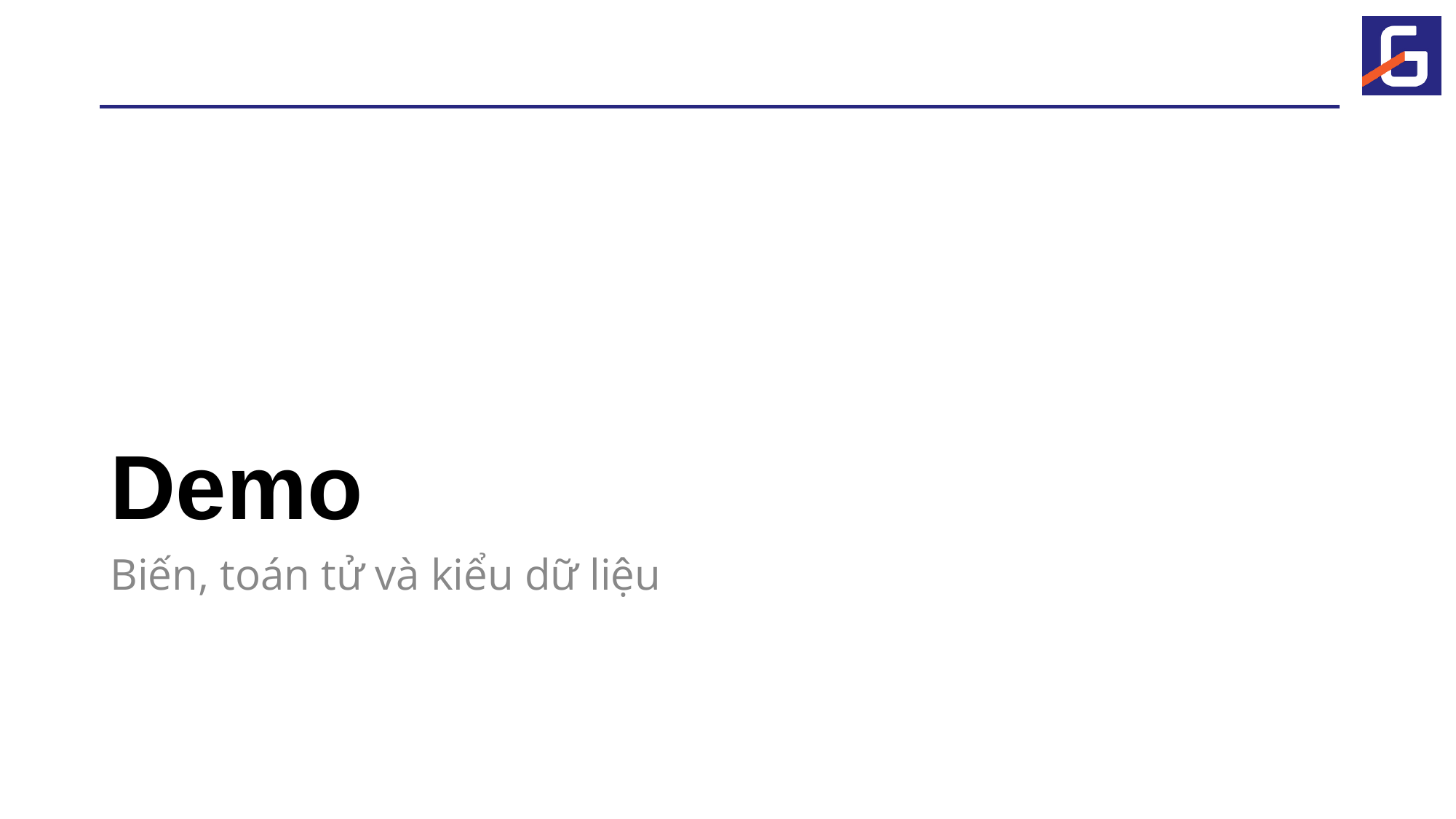

# Demo
Biến, toán tử và kiểu dữ liệu